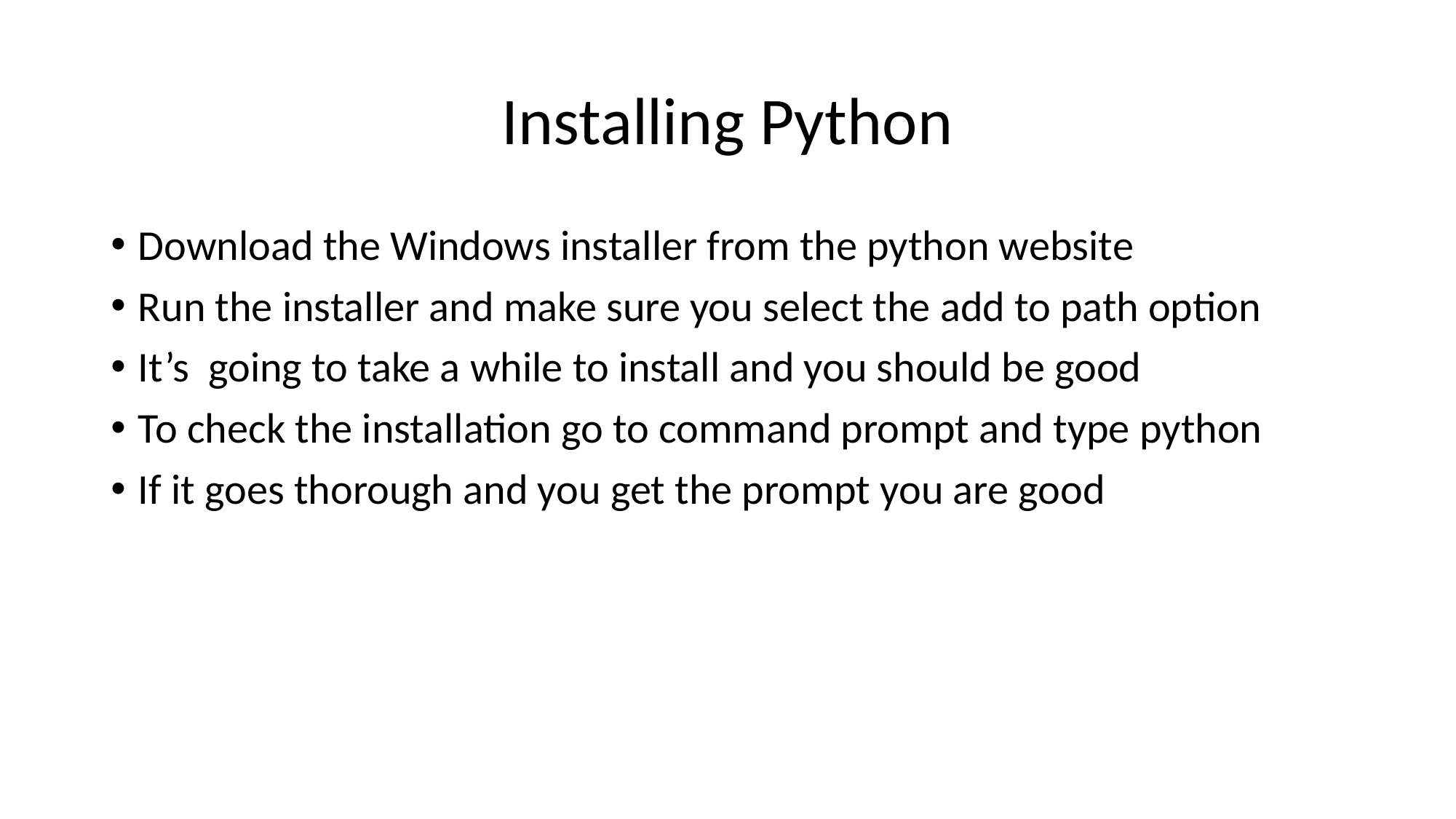

# Installing Python
Download the Windows installer from the python website
Run the installer and make sure you select the add to path option
It’s  going to take a while to install and you should be good
To check the installation go to command prompt and type python
If it goes thorough and you get the prompt you are good